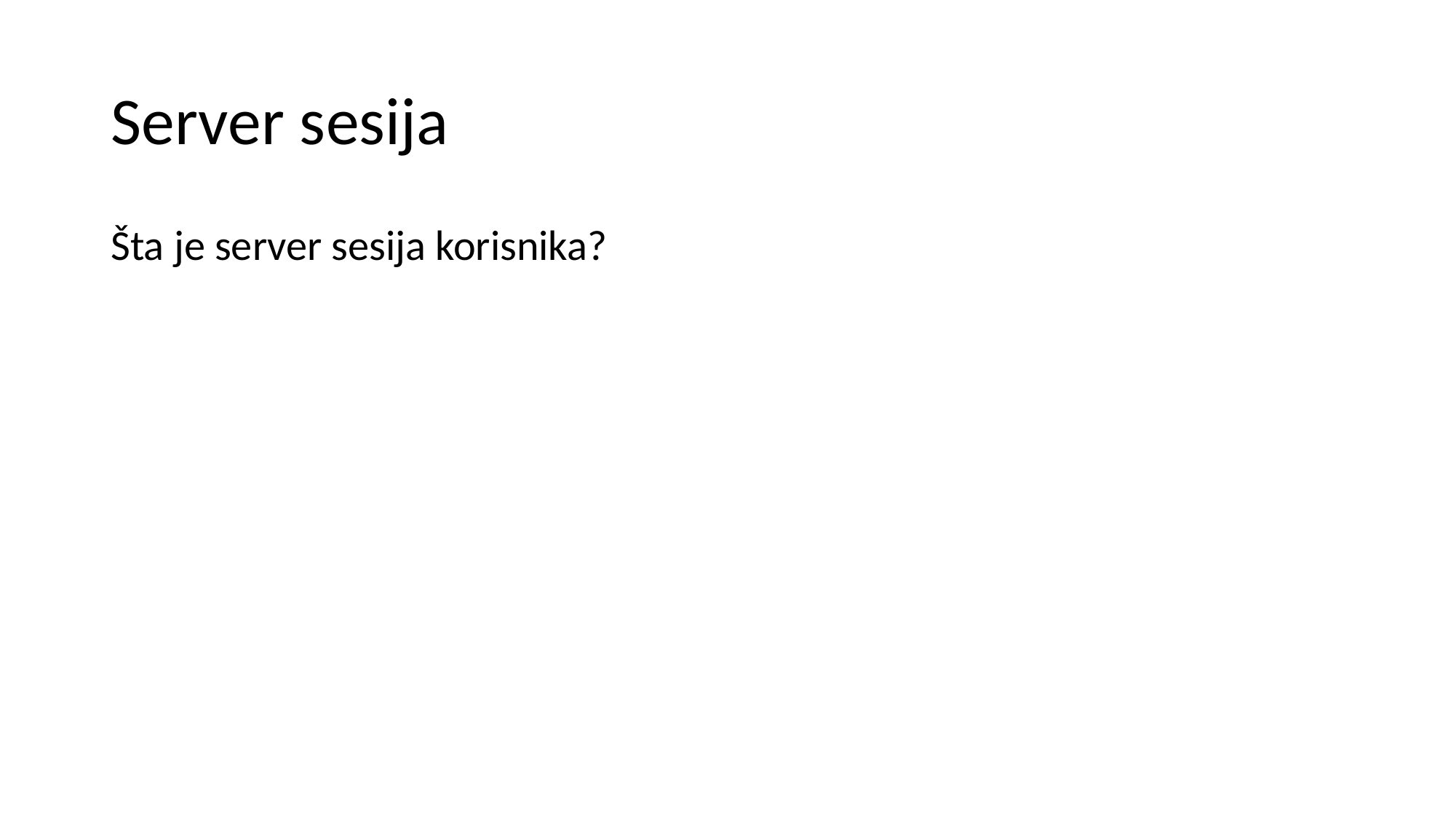

# Server sesija
Šta je server sesija korisnika?